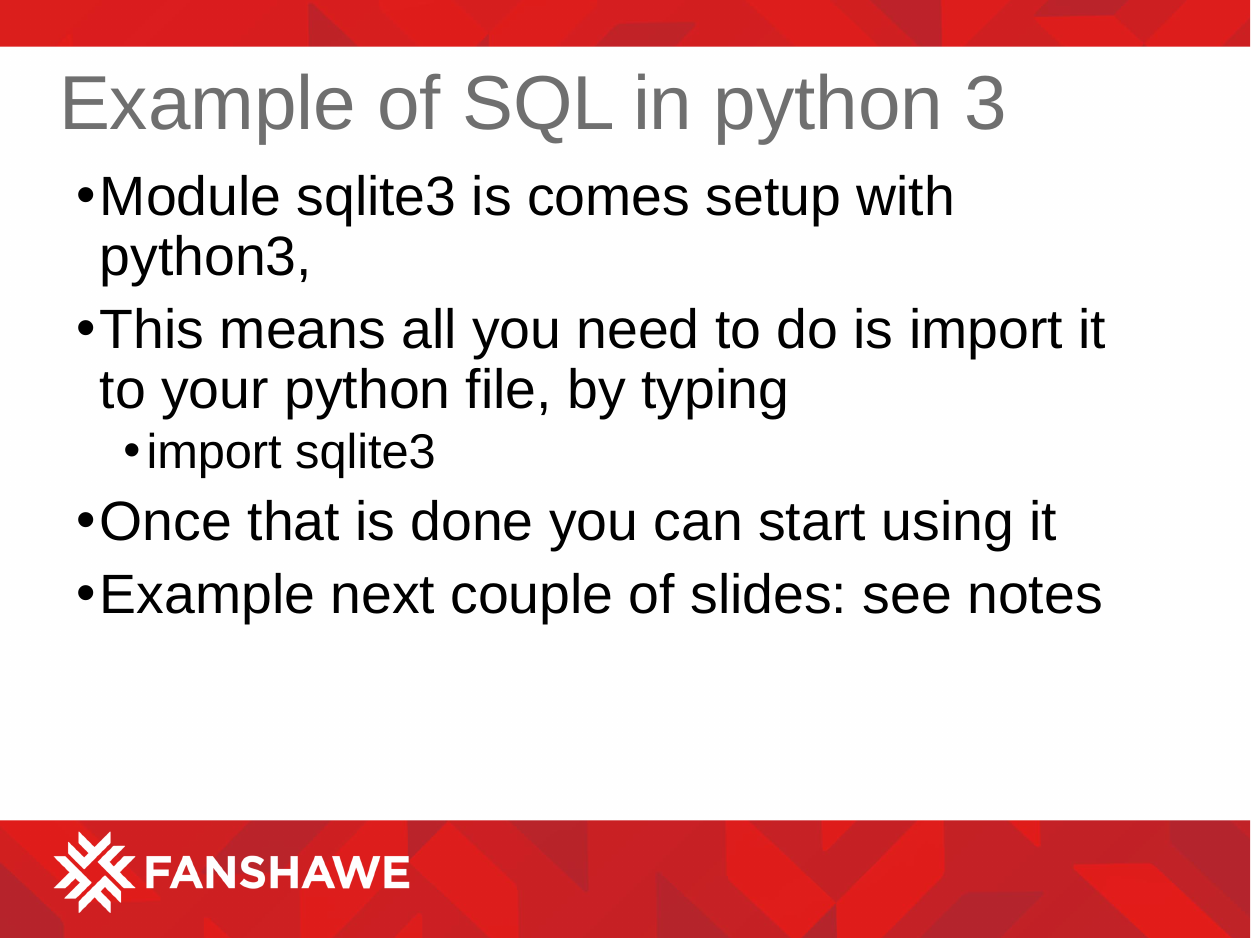

# Example of SQL in python 3
Module sqlite3 is comes setup with python3,
This means all you need to do is import it to your python file, by typing
import sqlite3
Once that is done you can start using it
Example next couple of slides: see notes